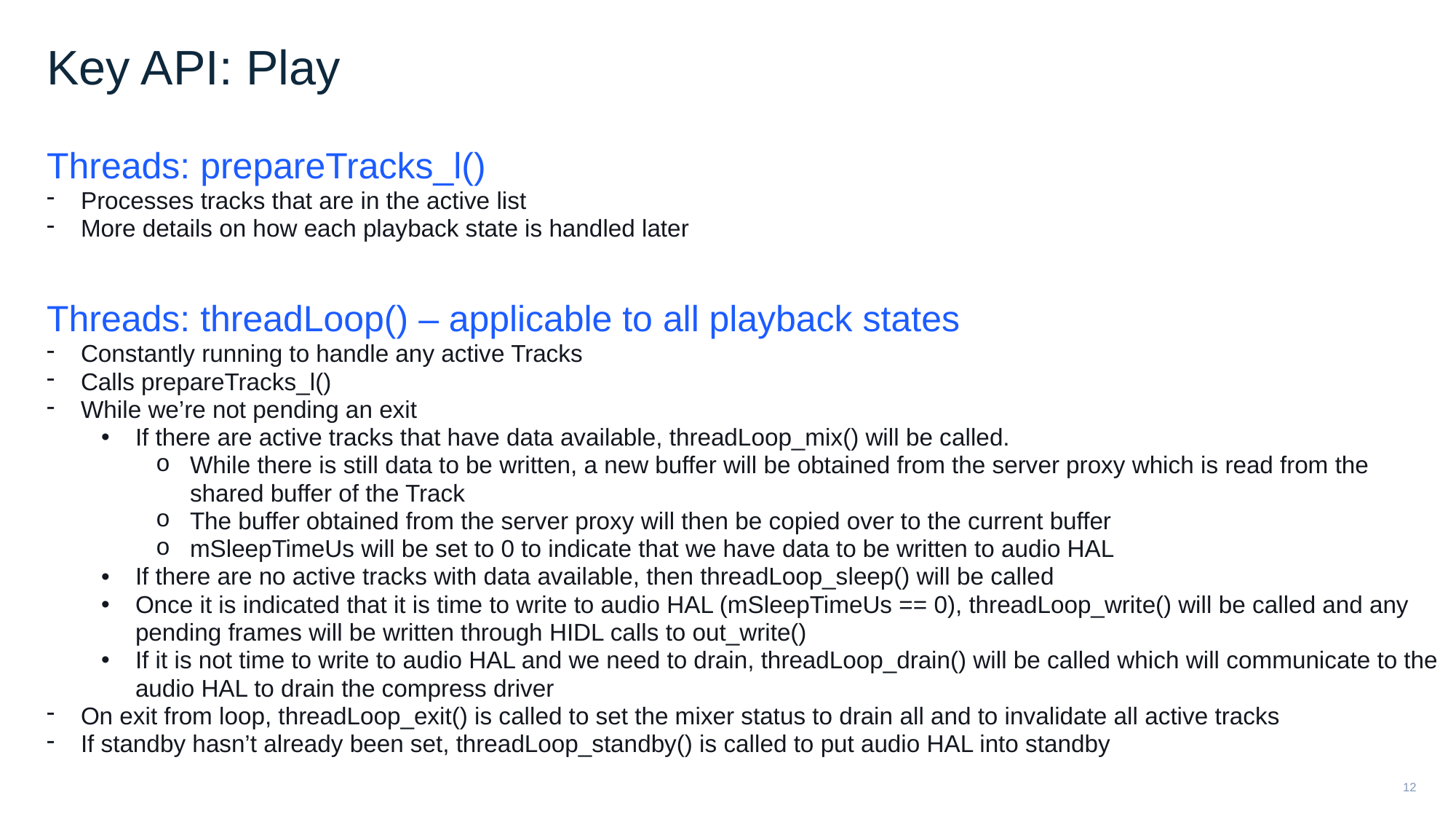

Key API: Play
Threads: prepareTracks_l()
Processes tracks that are in the active list
More details on how each playback state is handled later

Threads: threadLoop() – applicable to all playback states
Constantly running to handle any active Tracks
Calls prepareTracks_l()
While we’re not pending an exit
If there are active tracks that have data available, threadLoop_mix() will be called.
While there is still data to be written, a new buffer will be obtained from the server proxy which is read from the shared buffer of the Track
The buffer obtained from the server proxy will then be copied over to the current buffer
mSleepTimeUs will be set to 0 to indicate that we have data to be written to audio HAL
If there are no active tracks with data available, then threadLoop_sleep() will be called
Once it is indicated that it is time to write to audio HAL (mSleepTimeUs == 0), threadLoop_write() will be called and any pending frames will be written through HIDL calls to out_write()
If it is not time to write to audio HAL and we need to drain, threadLoop_drain() will be called which will communicate to the audio HAL to drain the compress driver
On exit from loop, threadLoop_exit() is called to set the mixer status to drain all and to invalidate all active tracks
If standby hasn’t already been set, threadLoop_standby() is called to put audio HAL into standby